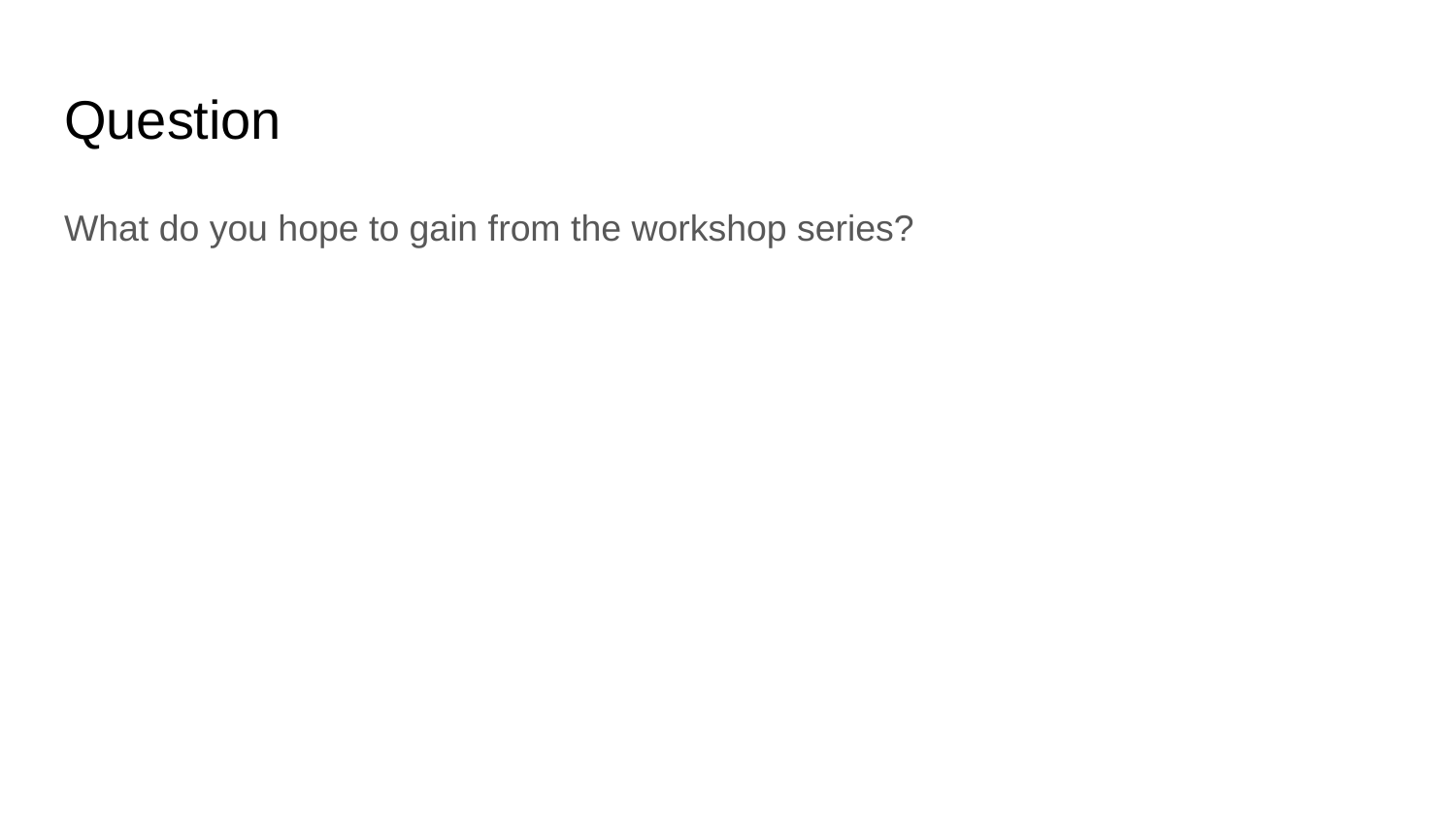

# Question
What do you hope to gain from the workshop series?